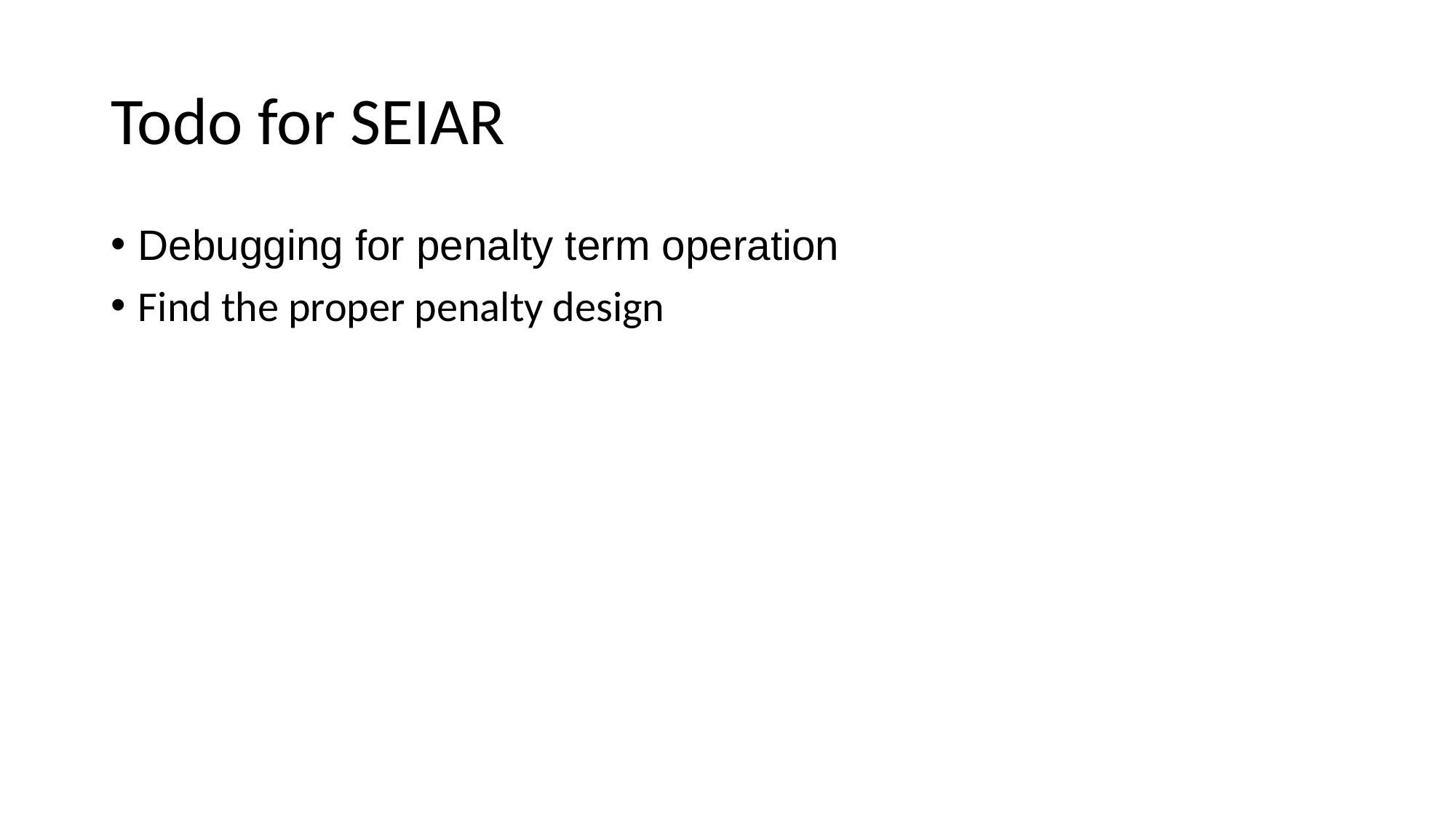

# Todo for SEIAR
Debugging for penalty term operation
Find the proper penalty design